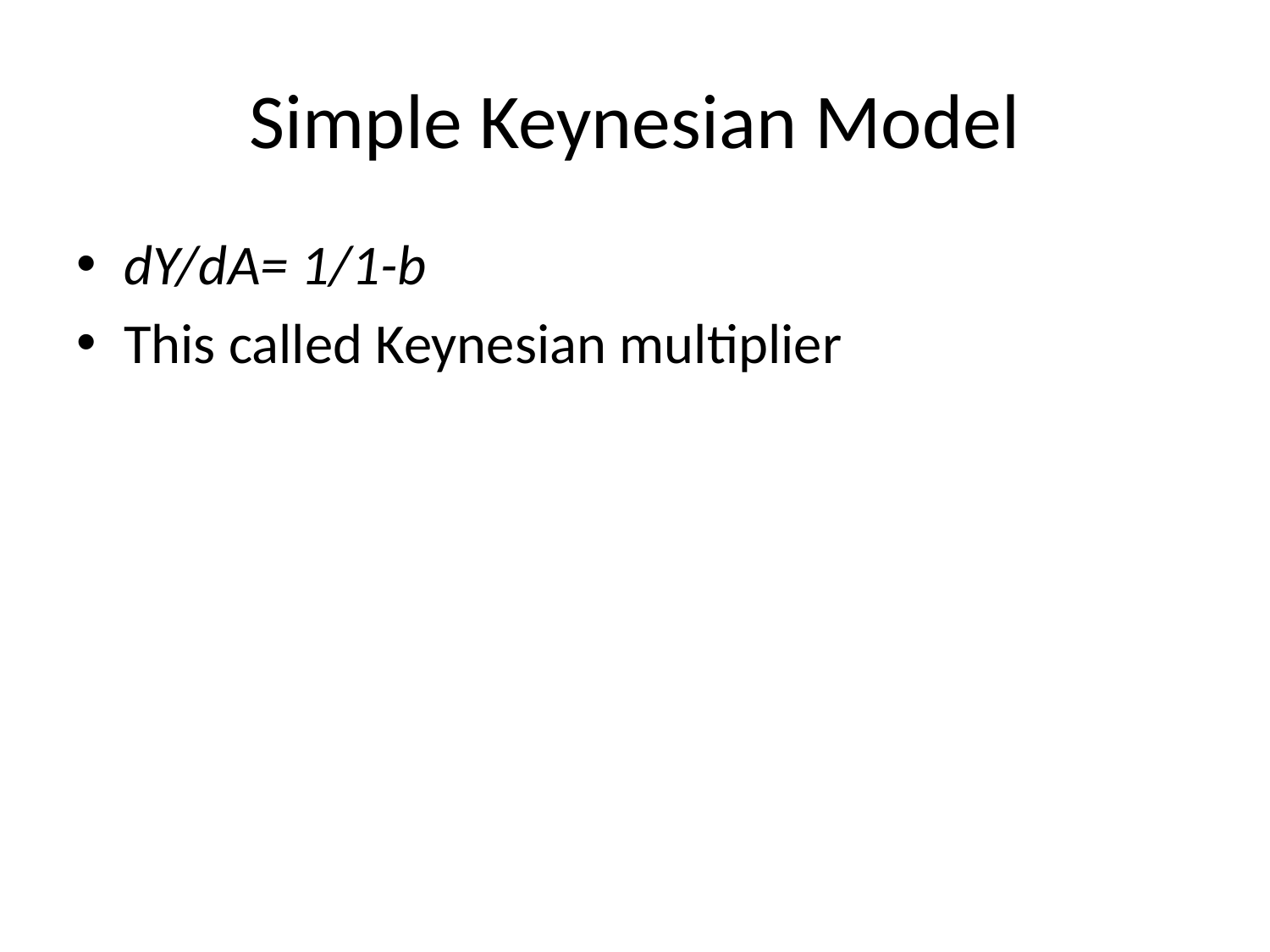

# Simple Keynesian Model
dY/dA= 1/1-b
This called Keynesian multiplier